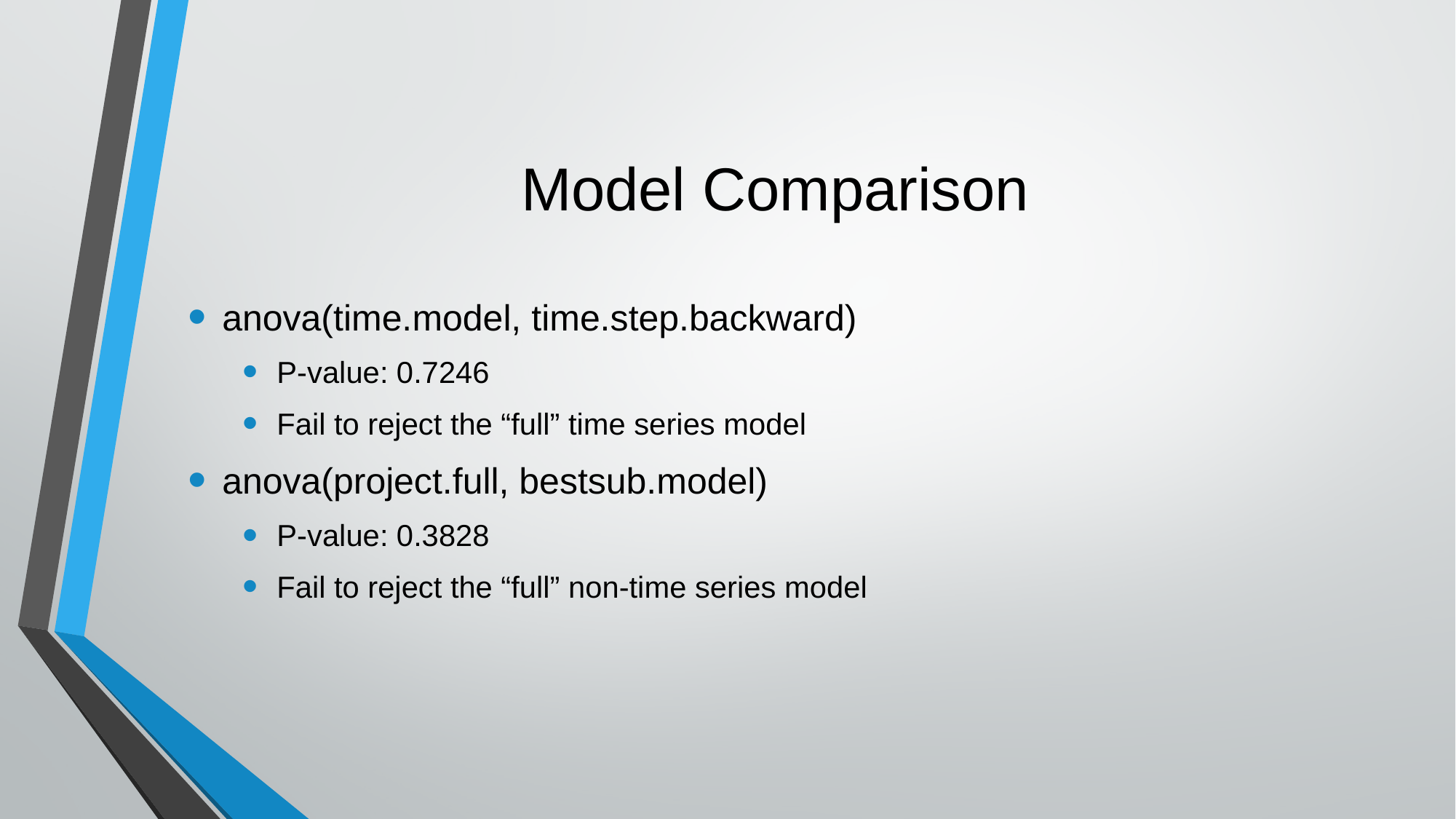

# Model Comparison
anova(time.model, time.step.backward)
P-value: 0.7246
Fail to reject the “full” time series model
anova(project.full, bestsub.model)
P-value: 0.3828
Fail to reject the “full” non-time series model